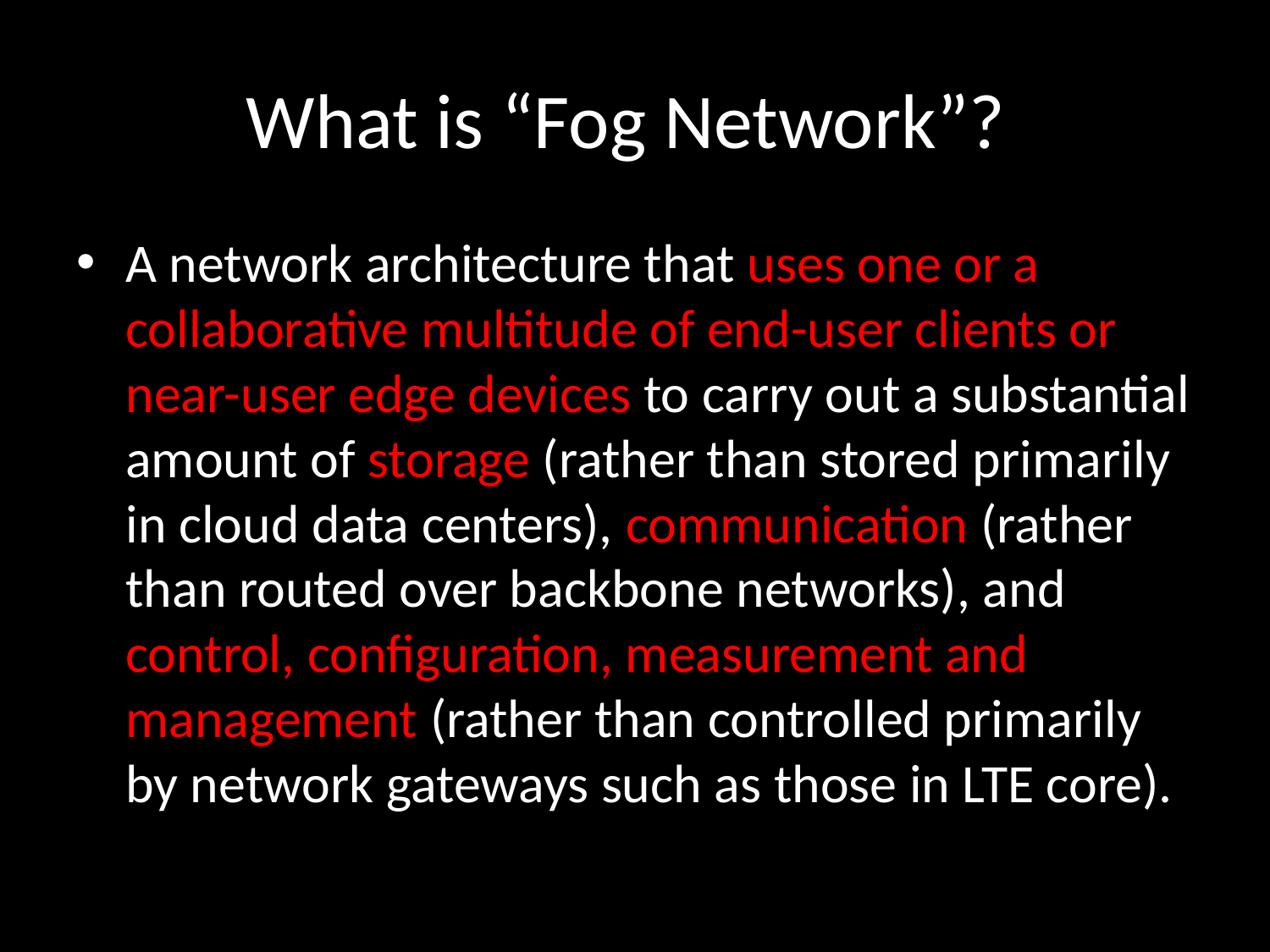

# What is “Fog Network”?
A network architecture that uses one or a collaborative multitude of end-user clients or near-user edge devices to carry out a substantial amount of storage (rather than stored primarily in cloud data centers), communication (rather than routed over backbone networks), and control, configuration, measurement and management (rather than controlled primarily by network gateways such as those in LTE core).